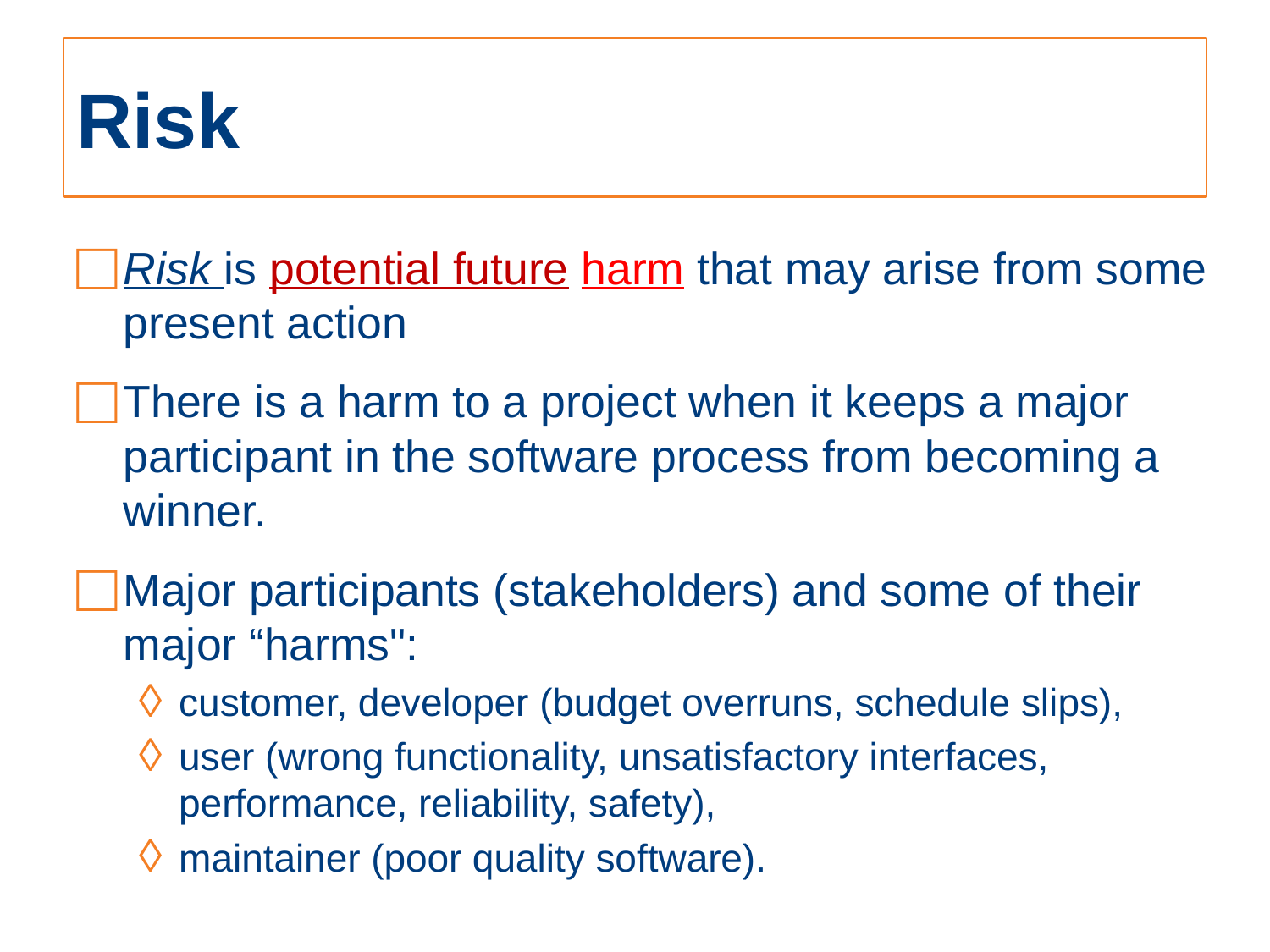

# Risk
Risk is potential future harm that may arise from some present action
There is a harm to a project when it keeps a major participant in the software process from becoming a winner.
Major participants (stakeholders) and some of their major “harms":
customer, developer (budget overruns, schedule slips),
user (wrong functionality, unsatisfactory interfaces, performance, reliability, safety),
maintainer (poor quality software).